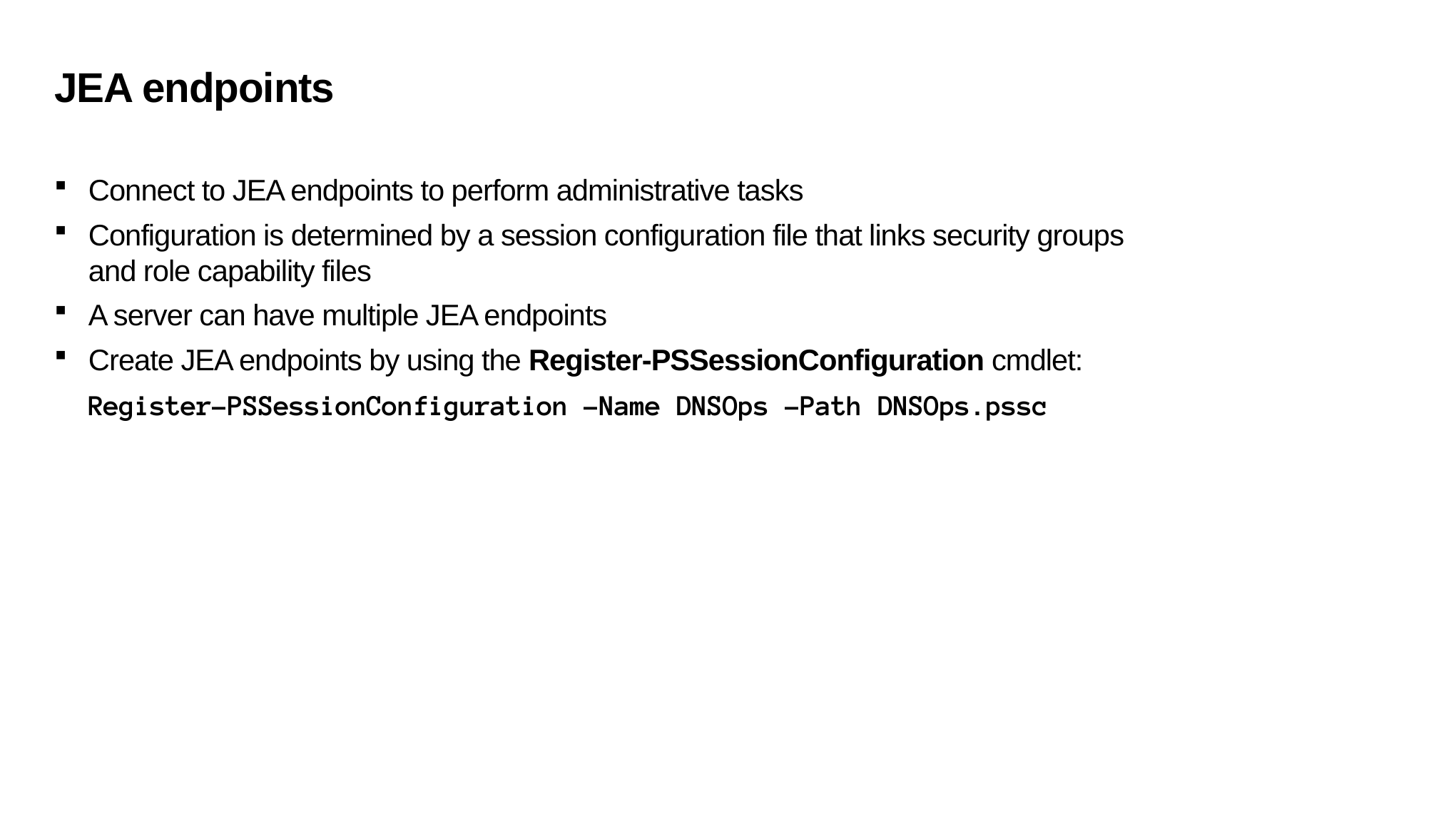

# JEA endpoints
Connect to JEA endpoints to perform administrative tasks
Configuration is determined by a session configuration file that links security groups
and role capability files
A server can have multiple JEA endpoints
Create JEA endpoints by using the Register-PSSessionConfiguration cmdlet:
Register-PSSessionConfiguration -Name DNSOps -Path DNSOps.pssc